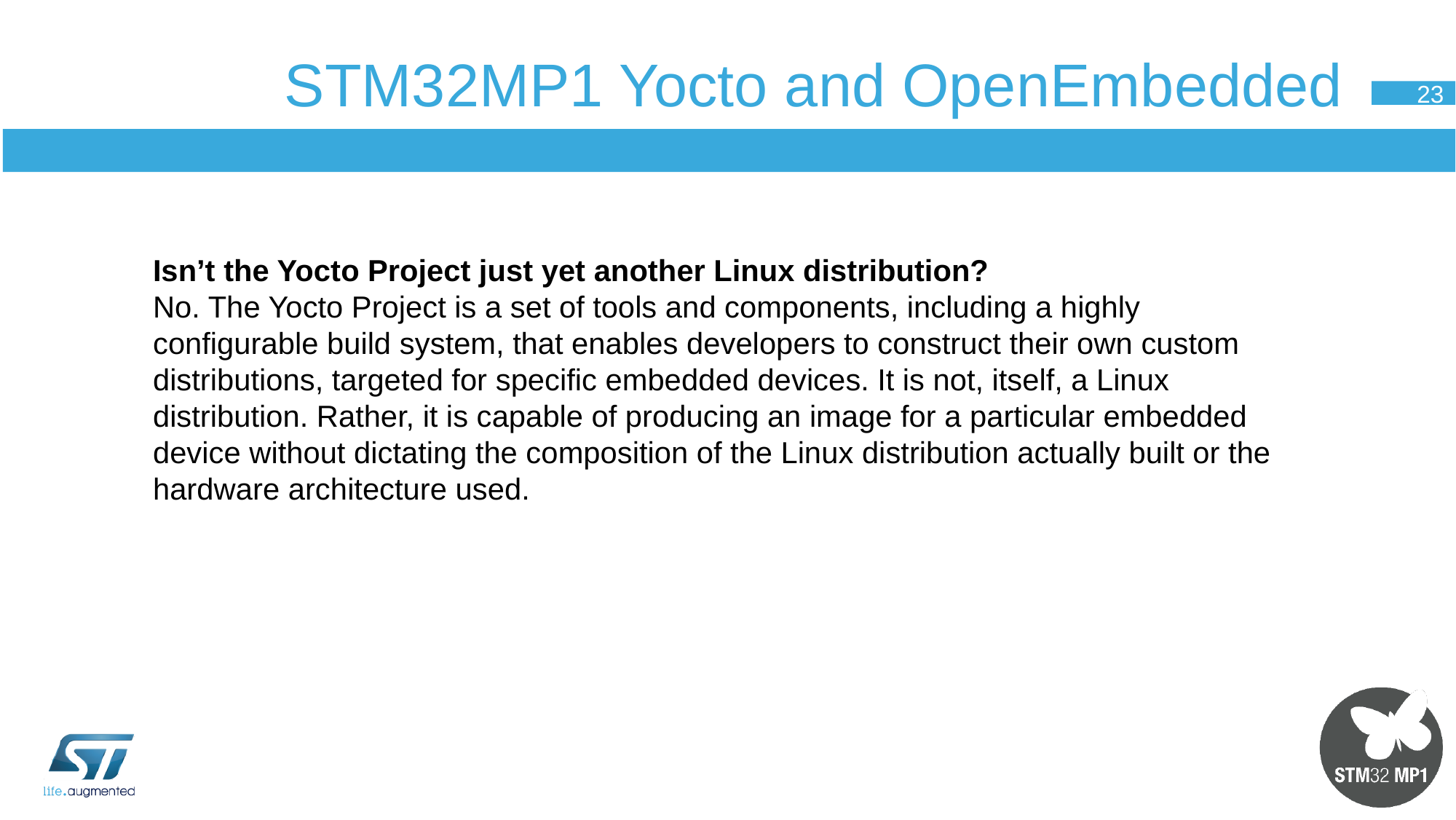

# STM32MP1 Yocto and OpenEmbedded
23

Isn’t the Yocto Project just yet another Linux distribution?
No. The Yocto Project is a set of tools and components, including a highly configurable build system, that enables developers to construct their own custom distributions, targeted for specific embedded devices. It is not, itself, a Linux distribution. Rather, it is capable of producing an image for a particular embedded device without dictating the composition of the Linux distribution actually built or the hardware architecture used.